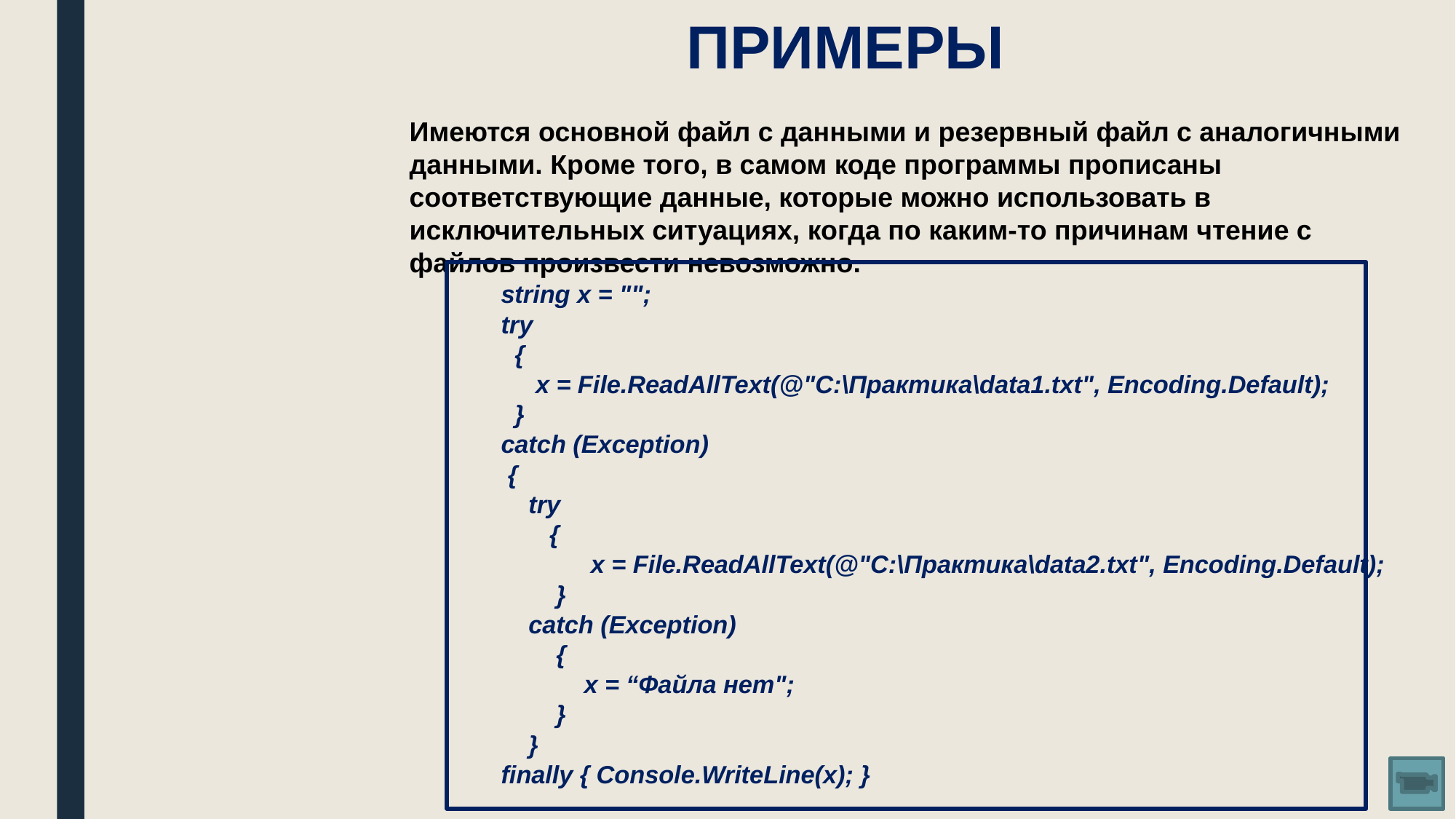

# ПРИМЕРЫ
Имеются основной файл с данными и резервный файл с аналогичными данными. Кроме того, в самом коде программы прописаны соответствующие данные, которые можно использовать в исключительных ситуациях, когда по каким-то причинам чтение с файлов произвести невозможно.

string x = "";
try
  {
     x = File.ReadAllText(@"C:\Практика\data1.txt", Encoding.Default);
  }
catch (Exception)
 {
    try
       {
             x = File.ReadAllText(@"C:\Практика\data2.txt", Encoding.Default);
        }
    catch (Exception)
        {
            x = “Файла нет";
        }
    }
finally { Console.WriteLine(x); }